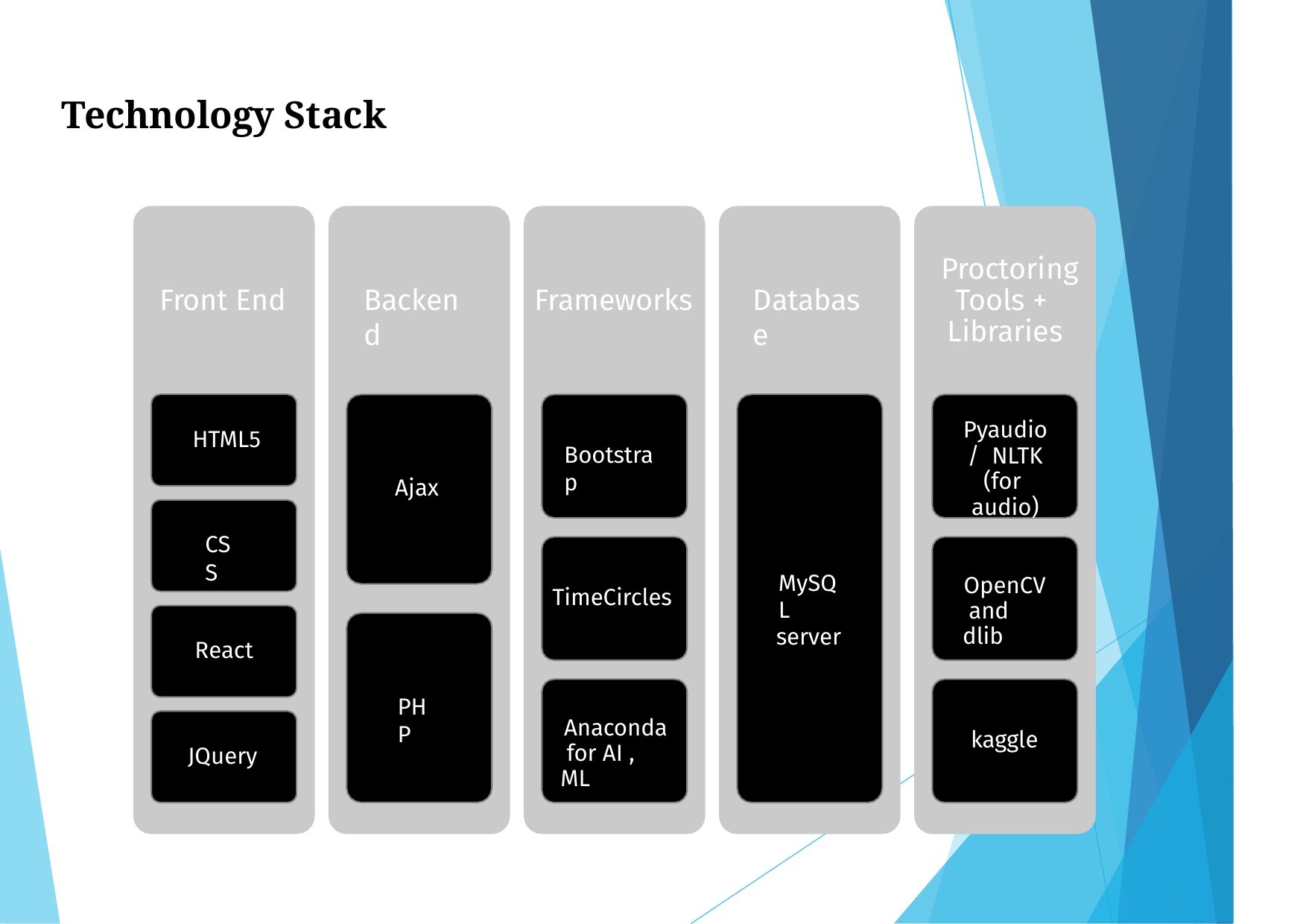

# Technology Stack

Proctoring  Tools +  Libraries
Front End
Backend
Frameworks
Database

Pyaudio /  NLTK (for  audio)
HTML5
Bootstrap
Ajax

CSS

MySQL
server
OpenCV  and dlib
TimeCircles

React

PHP
Anaconda  for AI , ML

kaggle
JQuery